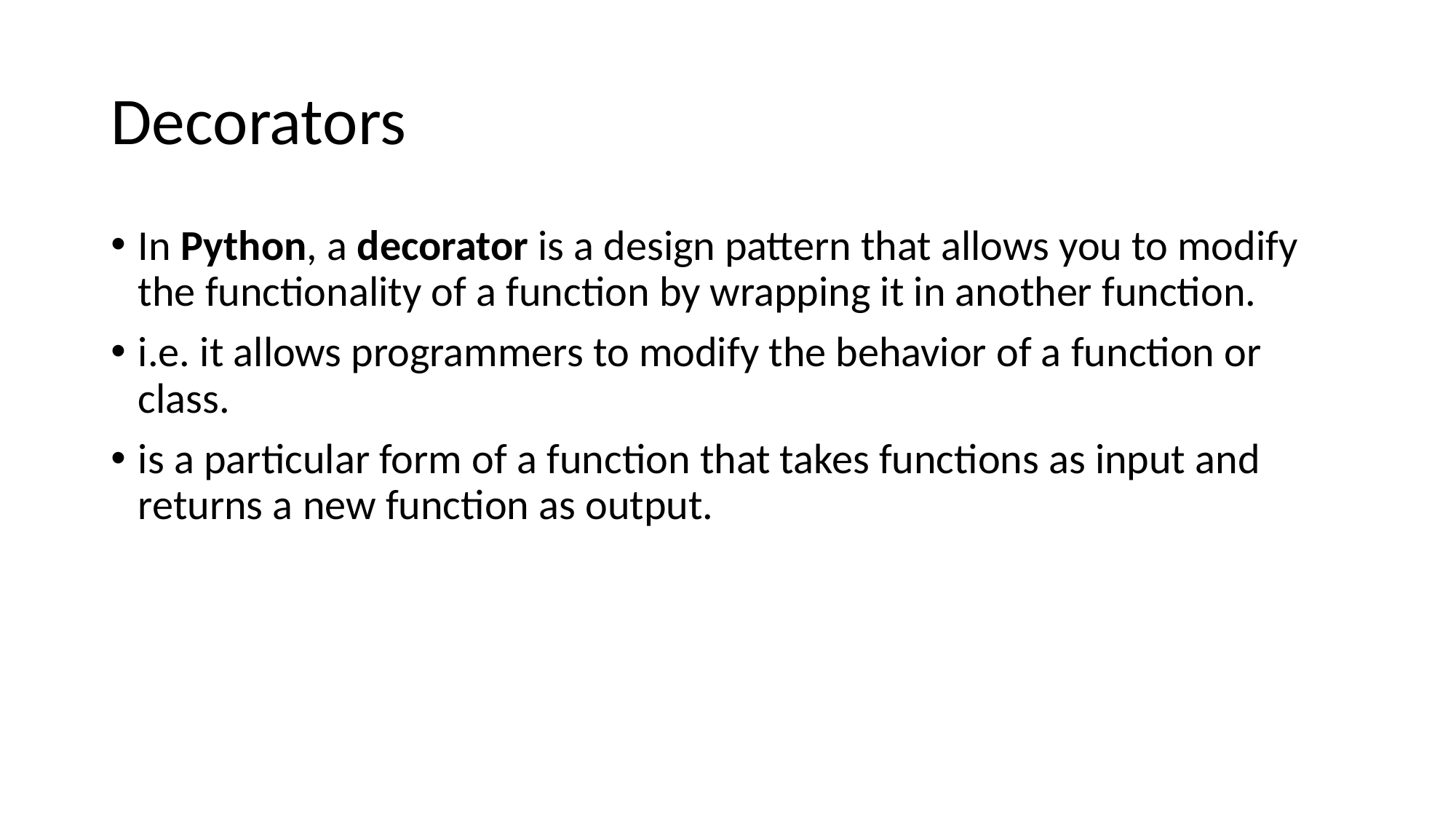

# Decorators
In Python, a decorator is a design pattern that allows you to modify the functionality of a function by wrapping it in another function.
i.e. it allows programmers to modify the behavior of a function or class.
is a particular form of a function that takes functions as input and returns a new function as output.